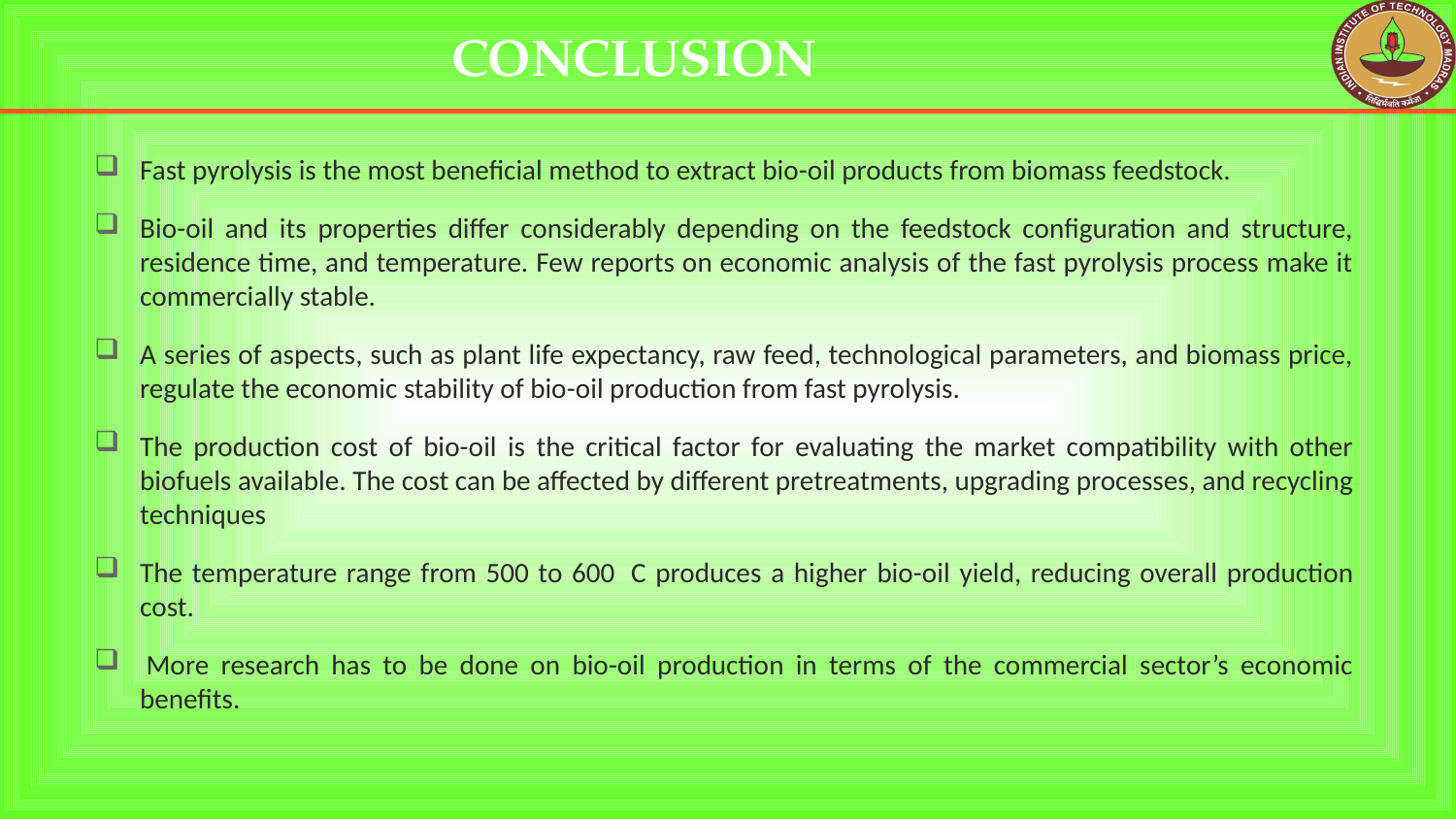

# CONCLUSION
Fast pyrolysis is the most beneficial method to extract bio-oil products from biomass feedstock.
Bio-oil and its properties differ considerably depending on the feedstock configuration and structure, residence time, and temperature. Few reports on economic analysis of the fast pyrolysis process make it commercially stable.
A series of aspects, such as plant life expectancy, raw feed, technological parameters, and biomass price, regulate the economic stability of bio-oil production from fast pyrolysis.
The production cost of bio-oil is the critical factor for evaluating the market compatibility with other biofuels available. The cost can be affected by different pretreatments, upgrading processes, and recycling techniques
The temperature range from 500 to 600  C produces a higher bio-oil yield, reducing overall production cost.
 More research has to be done on bio-oil production in terms of the commercial sector’s economic benefits.